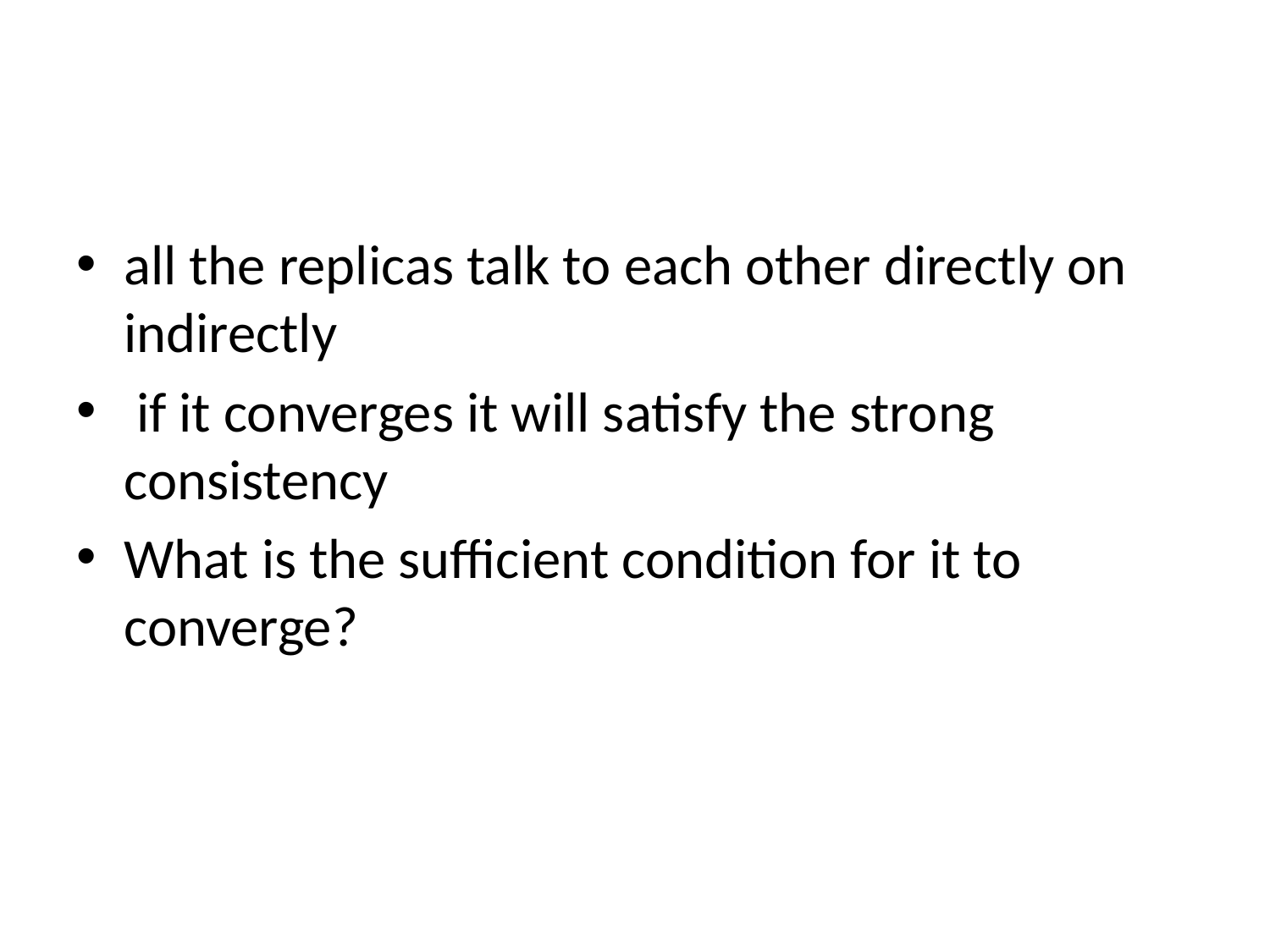

#
all the replicas talk to each other directly on indirectly
 if it converges it will satisfy the strong consistency
What is the sufficient condition for it to converge?